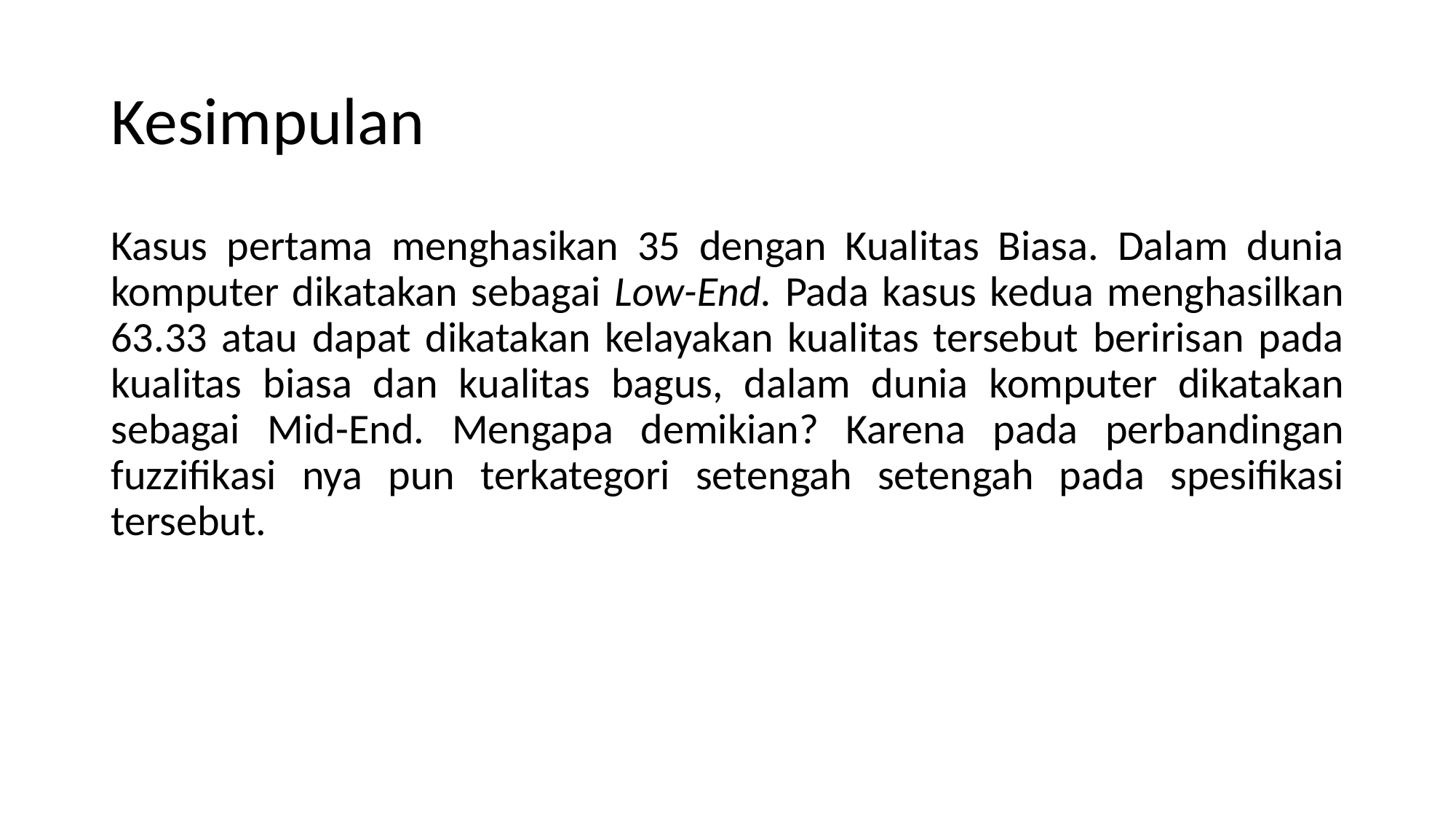

# Kesimpulan
Kasus pertama menghasikan 35 dengan Kualitas Biasa. Dalam dunia komputer dikatakan sebagai Low-End. Pada kasus kedua menghasilkan 63.33 atau dapat dikatakan kelayakan kualitas tersebut beririsan pada kualitas biasa dan kualitas bagus, dalam dunia komputer dikatakan sebagai Mid-End. Mengapa demikian? Karena pada perbandingan fuzzifikasi nya pun terkategori setengah setengah pada spesifikasi tersebut.